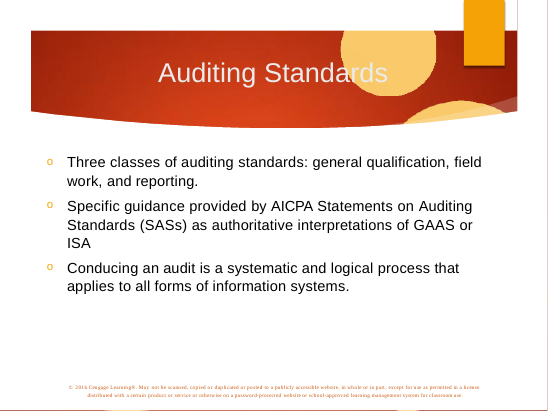

# Auditing Standards
Three classes of auditing standards: general qualification, field  work, and reporting.
Specific guidance provided by AICPA Statements on Auditing  Standards (SASs) as authoritative interpretations of GAAS or  ISA
Conducing an audit is a systematic and logical process that  applies to all forms of information systems.
© 2016 Cengage Learning®. May not be scanned, copied or duplicated or posted to a publicly accessible website, in whole or in part, except for use as permitted in a license  distributed with a certain product or service or otherwise on a password-protected website or school-approved learning management system for classroom use.